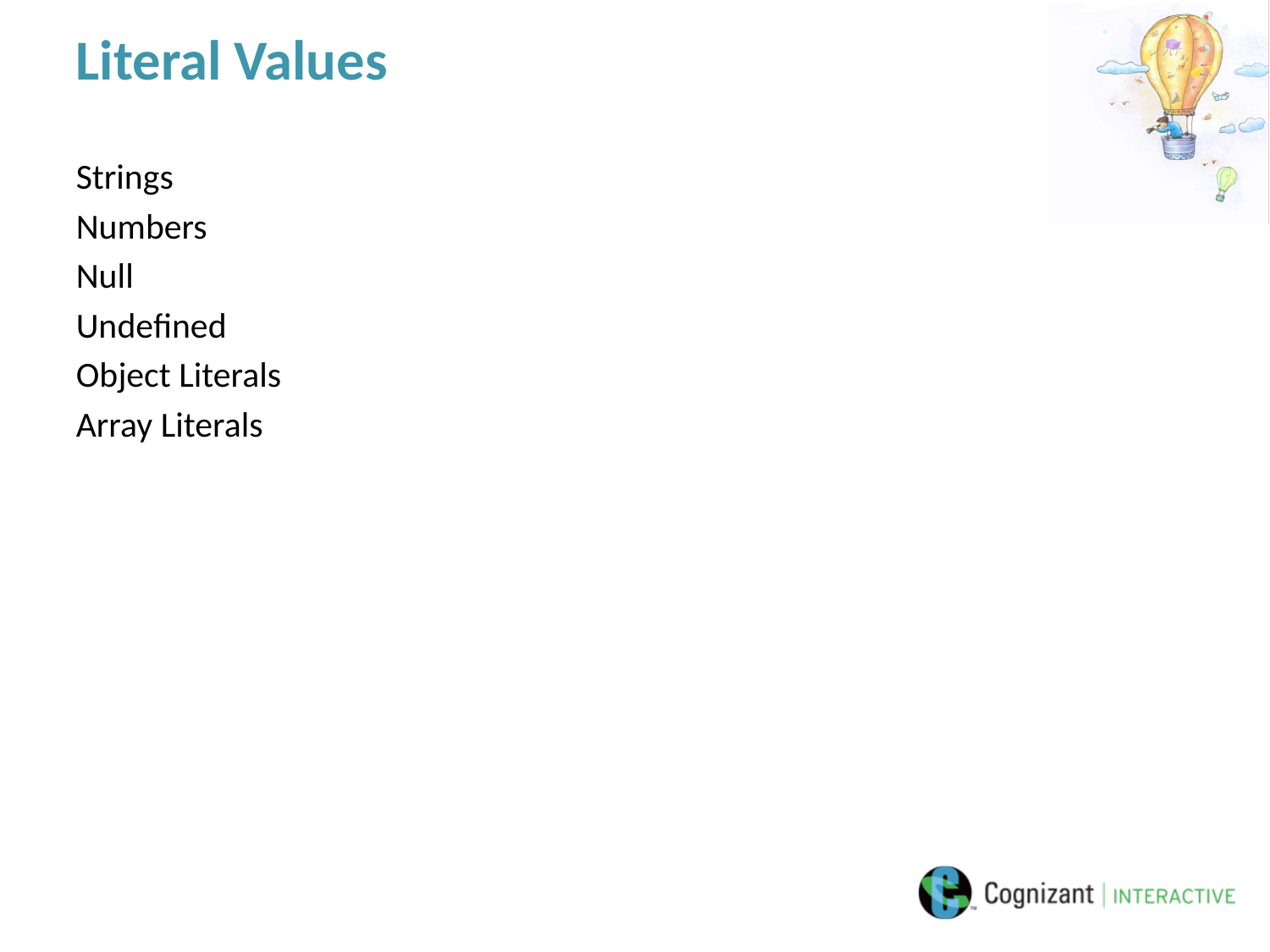

# Literal Values
Strings
Numbers
Null
Undefined
Object Literals
Array Literals